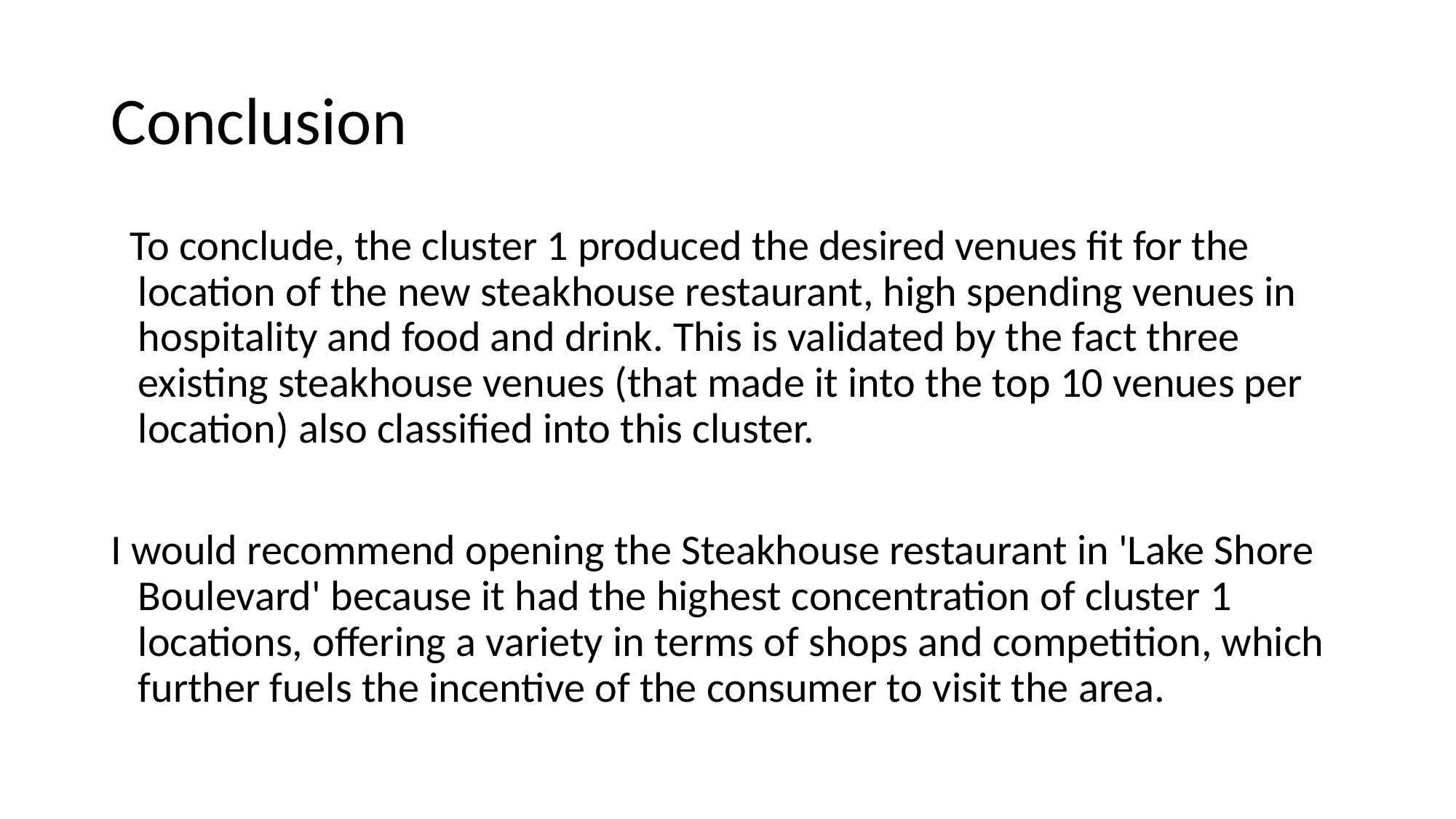

# Conclusion
  To conclude, the cluster 1 produced the desired venues fit for the location of the new steakhouse restaurant, high spending venues in hospitality and food and drink. This is validated by the fact three existing steakhouse venues (that made it into the top 10 venues per location) also classified into this cluster.

I would recommend opening the Steakhouse restaurant in 'Lake Shore Boulevard' because it had the highest concentration of cluster 1 locations, offering a variety in terms of shops and competition, which further fuels the incentive of the consumer to visit the area.